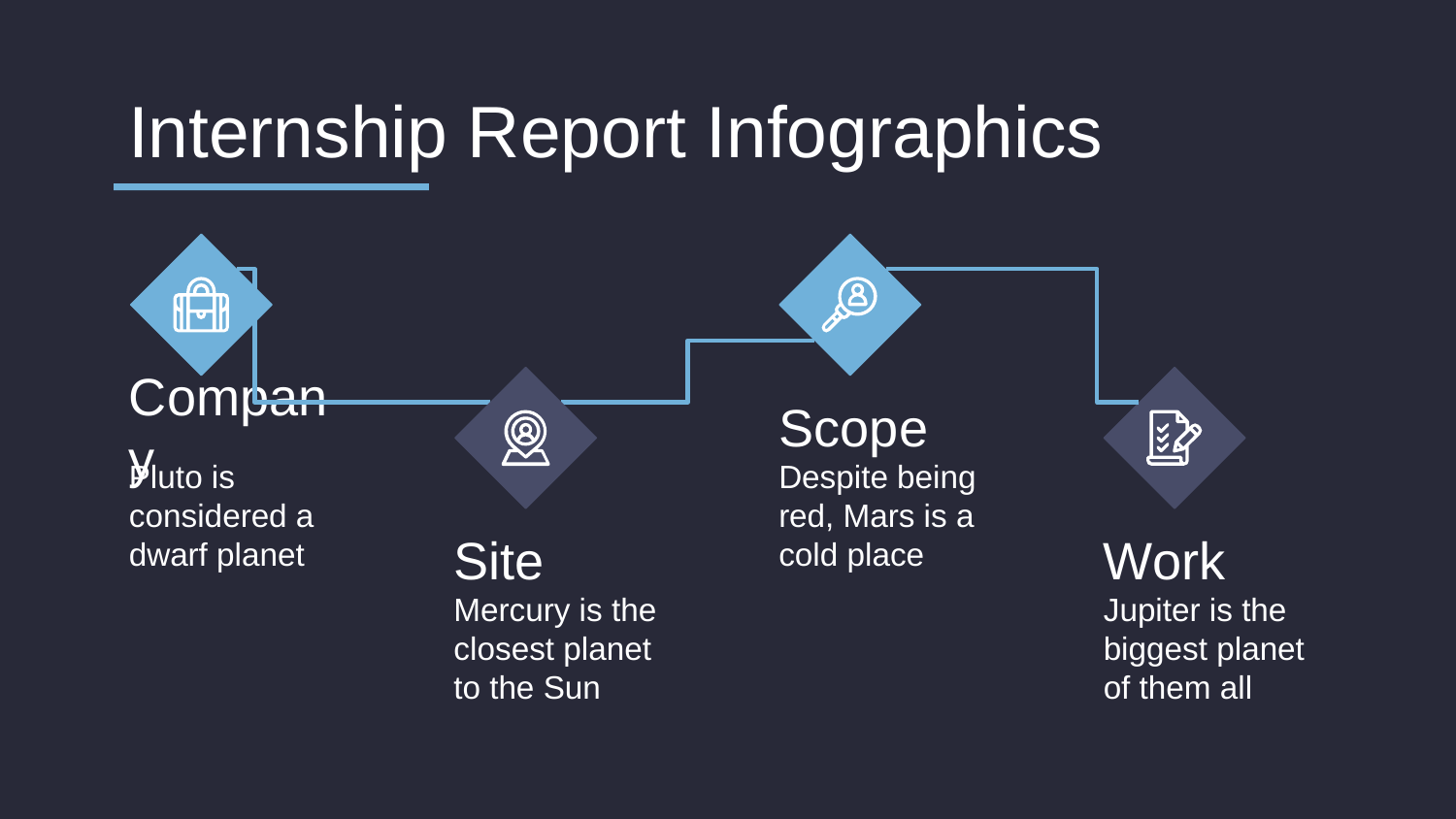

# Internship Report Infographics

Company
Pluto is considered a dwarf planet
Scope
Despite being red, Mars is a cold place

Site
Mercury is the closest planet to the Sun
Work
Jupiter is the biggest planet of them all